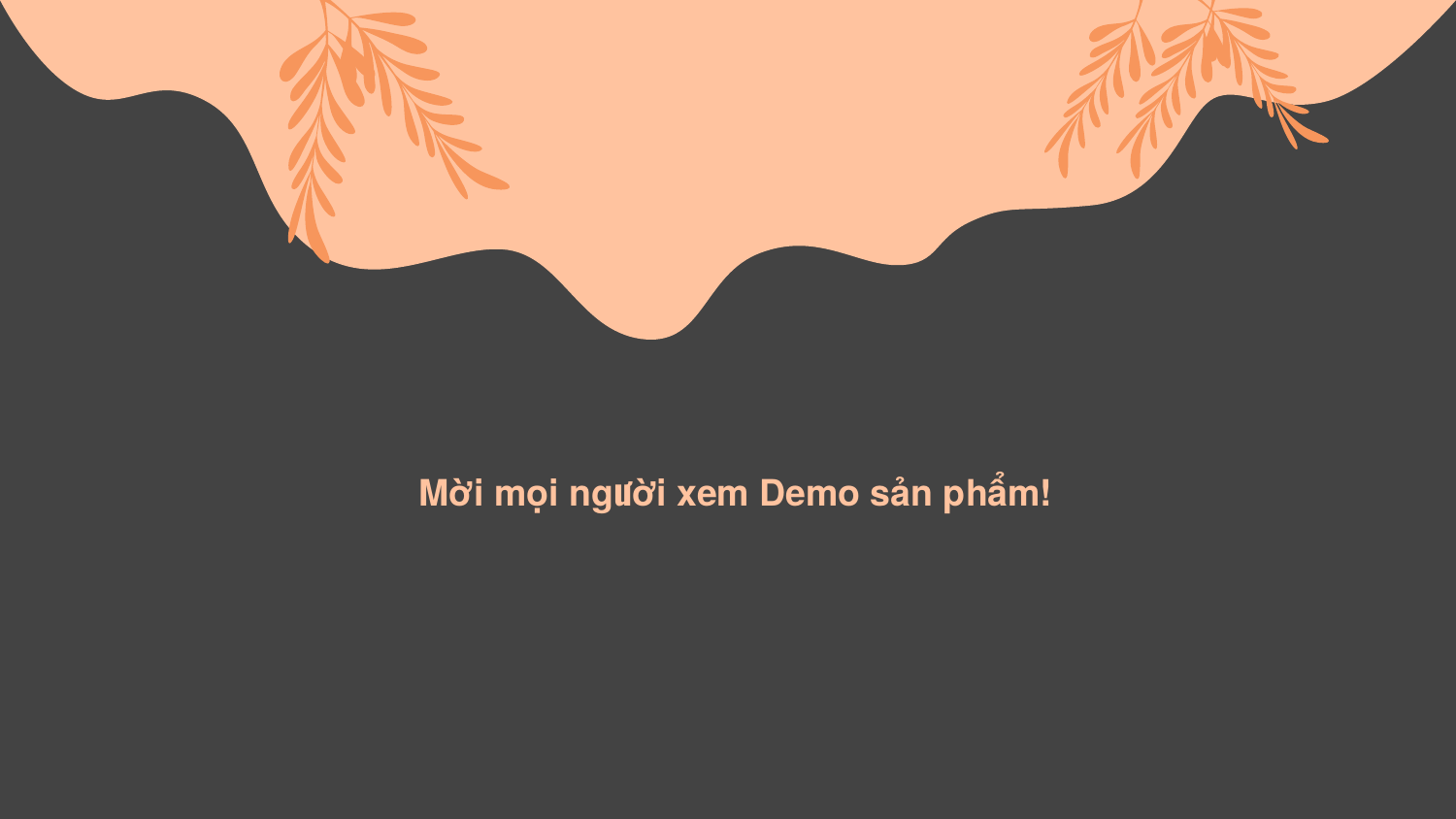

# Mời mọi người xem Demo sản phẩm!